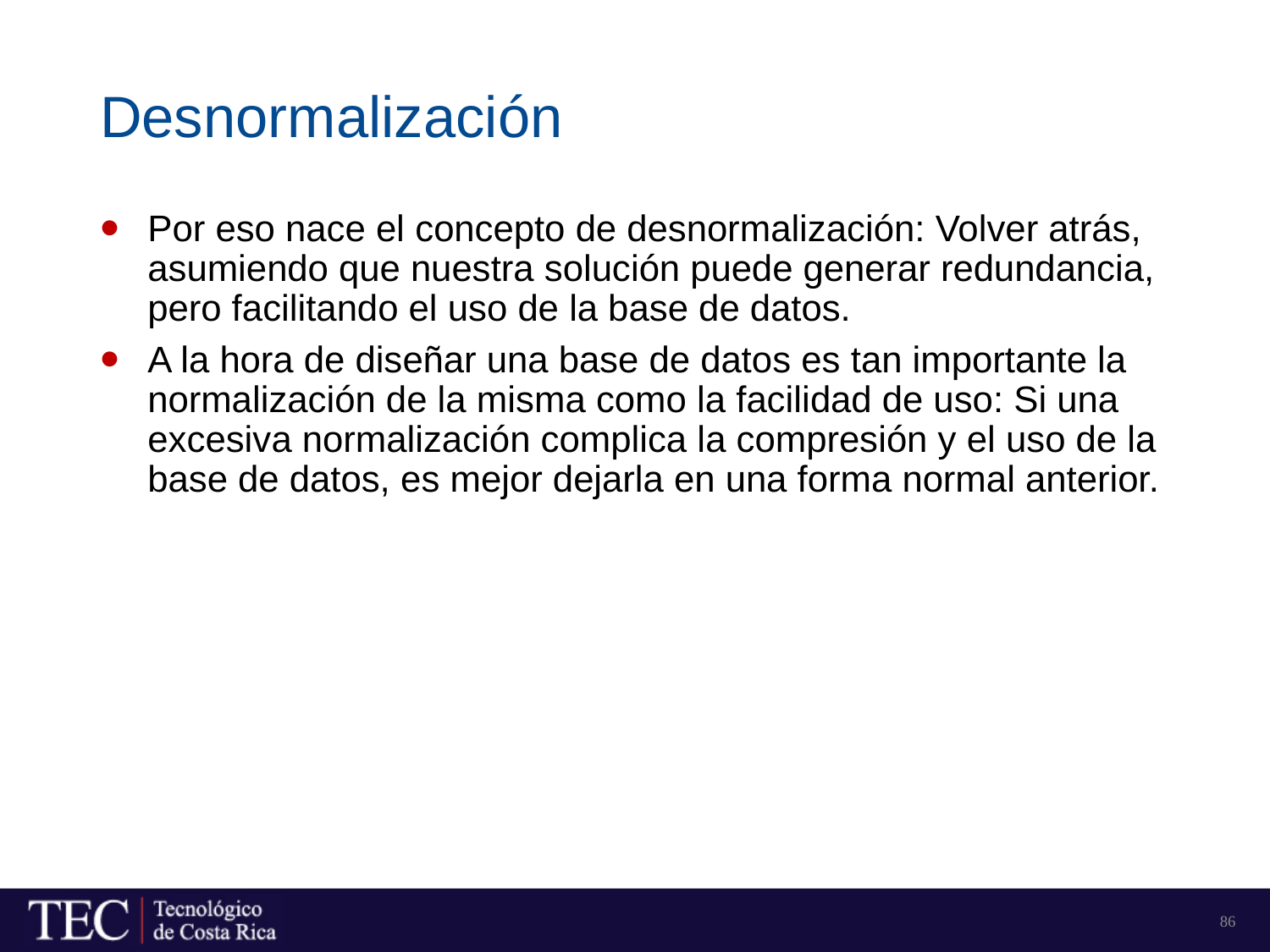

# Desnormalización
Por eso nace el concepto de desnormalización: Volver atrás, asumiendo que nuestra solución puede generar redundancia, pero facilitando el uso de la base de datos.
A la hora de diseñar una base de datos es tan importante la normalización de la misma como la facilidad de uso: Si una excesiva normalización complica la compresión y el uso de la base de datos, es mejor dejarla en una forma normal anterior.
86